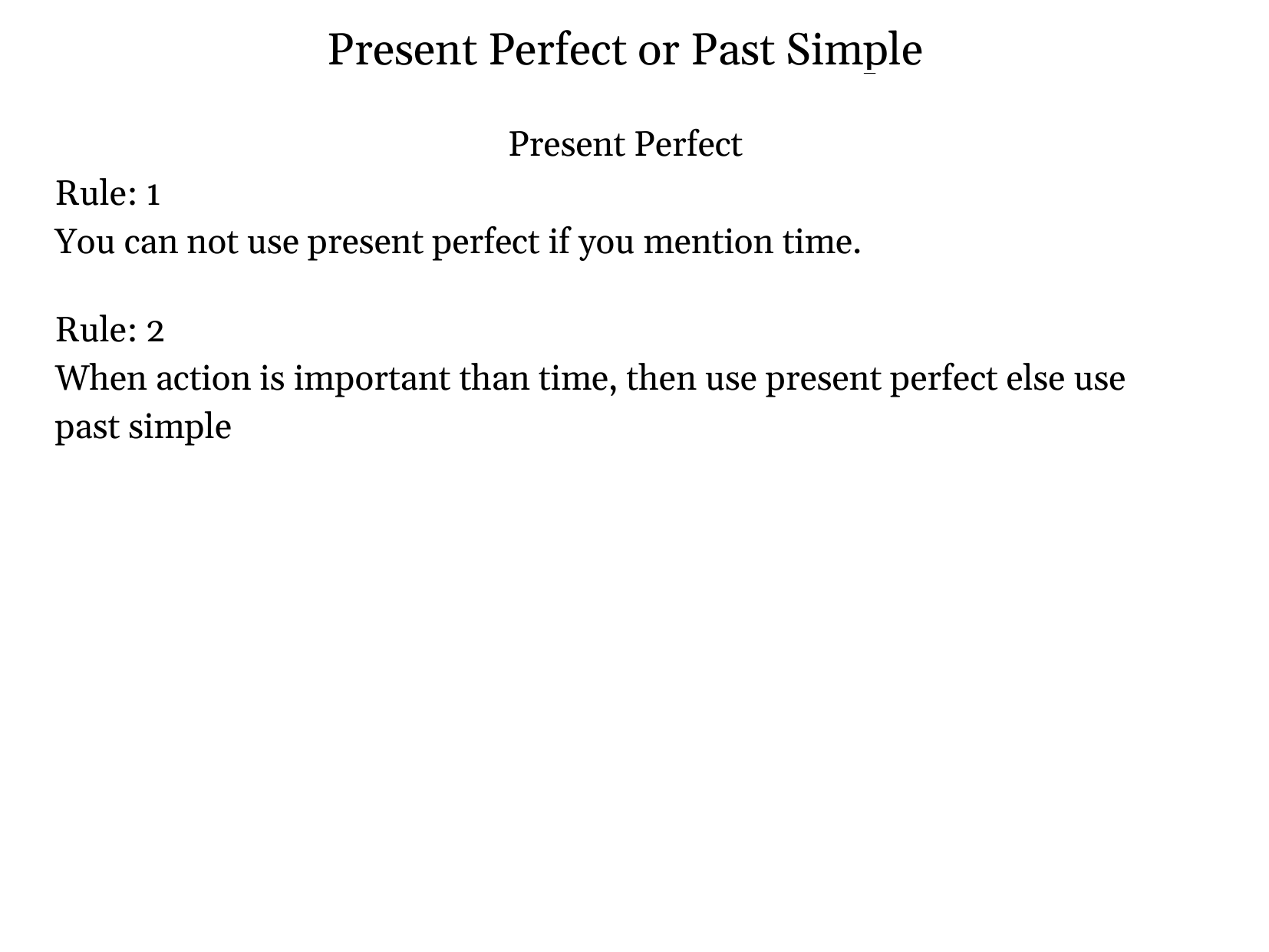

Present Perfect or Past Simple

Present Perfect
Rule: 1
You can not use present perfect if you mention time.

Rule: 2
When action is important than time, then use present perfect else use past simple